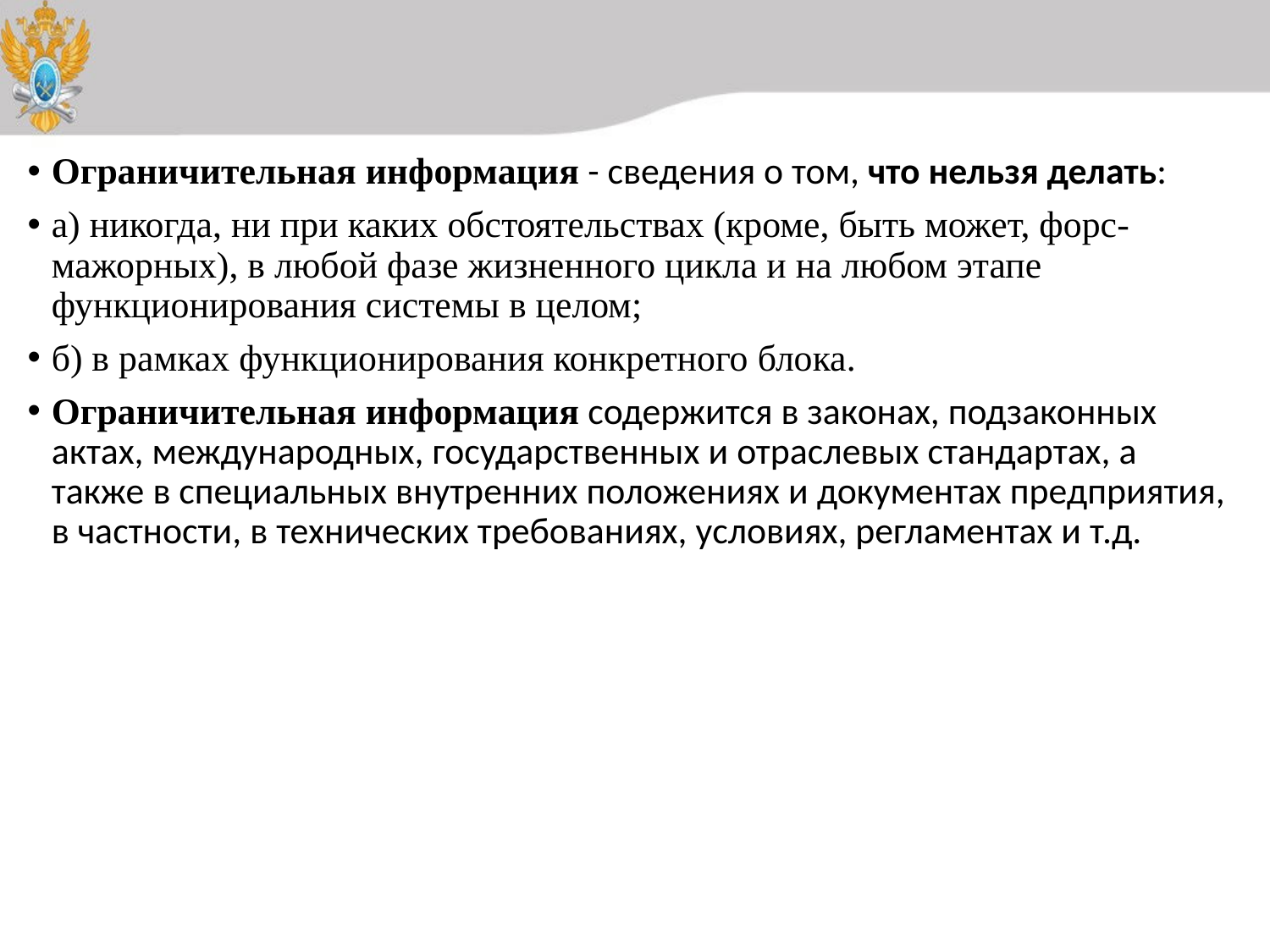

Ограничительная информация - сведения о том, что нельзя делать:
а) никогда, ни при каких обстоятельствах (кроме, быть может, форс-мажорных), в любой фазе жизненного цикла и на любом этапе функционирования системы в целом;
б) в рамках функционирования конкретного блока.
Ограничительная информация содержится в законах, подзаконных актах, международных, государственных и отраслевых стандартах, а также в специальных внутренних положениях и документах предприятия, в частности, в технических требованиях, условиях, регламентах и т.д.